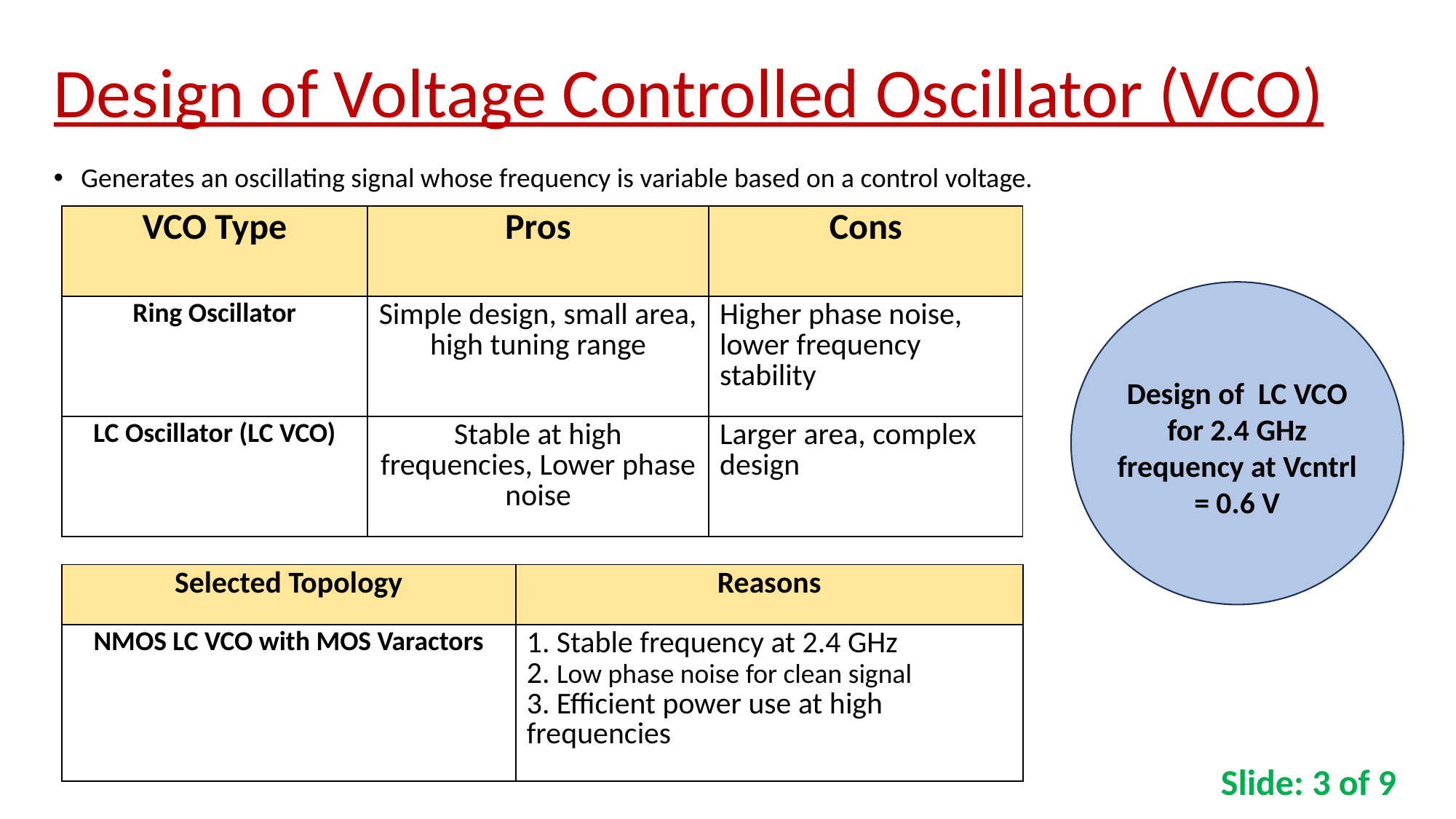

# Design of Voltage Controlled Oscillator (VCO)
Generates an oscillating signal whose frequency is variable based on a control voltage.

| VCO Type | Pros | Cons |
| --- | --- | --- |
| Ring Oscillator | Simple design, small area, high tuning range | Higher phase noise, lower frequency stability |
| LC Oscillator (LC VCO) | Stable at high frequencies, Lower phase noise | Larger area, complex design |

Design of  LC VCO for 2.4 GHz frequency at Vcntrl = 0.6 V
| Selected Topology | Reasons |
| --- | --- |
| NMOS LC VCO with MOS Varactors | 1. Stable frequency at 2.4 GHz 2. Low phase noise for clean signal 3. Efficient power use at high frequencies |
Slide: 3 of 9